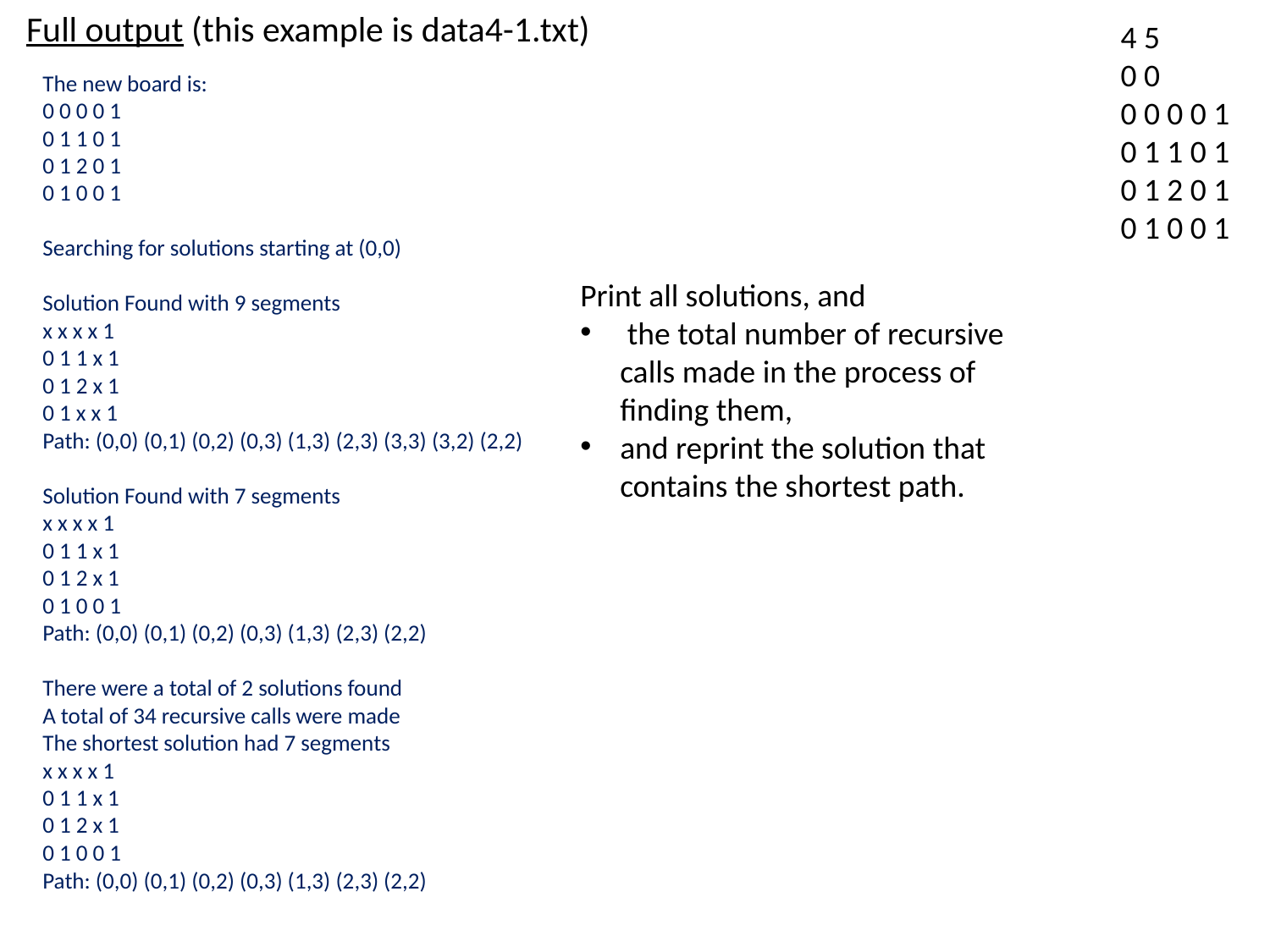

Full output (this example is data4-1.txt)
4 5
0 0
0 0 0 0 1
0 1 1 0 1
0 1 2 0 1
0 1 0 0 1
The new board is:
0 0 0 0 1
0 1 1 0 1
0 1 2 0 1
0 1 0 0 1

Searching for solutions starting at (0,0)

Solution Found with 9 segments
x x x x 1
0 1 1 x 1
0 1 2 x 1
0 1 x x 1
Path: (0,0) (0,1) (0,2) (0,3) (1,3) (2,3) (3,3) (3,2) (2,2)

Solution Found with 7 segments
x x x x 1
0 1 1 x 1
0 1 2 x 1
0 1 0 0 1
Path: (0,0) (0,1) (0,2) (0,3) (1,3) (2,3) (2,2)

There were a total of 2 solutions found
A total of 34 recursive calls were made
The shortest solution had 7 segments
x x x x 1
0 1 1 x 1
0 1 2 x 1
0 1 0 0 1
Path: (0,0) (0,1) (0,2) (0,3) (1,3) (2,3) (2,2)

Print all solutions, and
 the total number of recursive calls made in the process of finding them,
and reprint the solution that contains the shortest path.